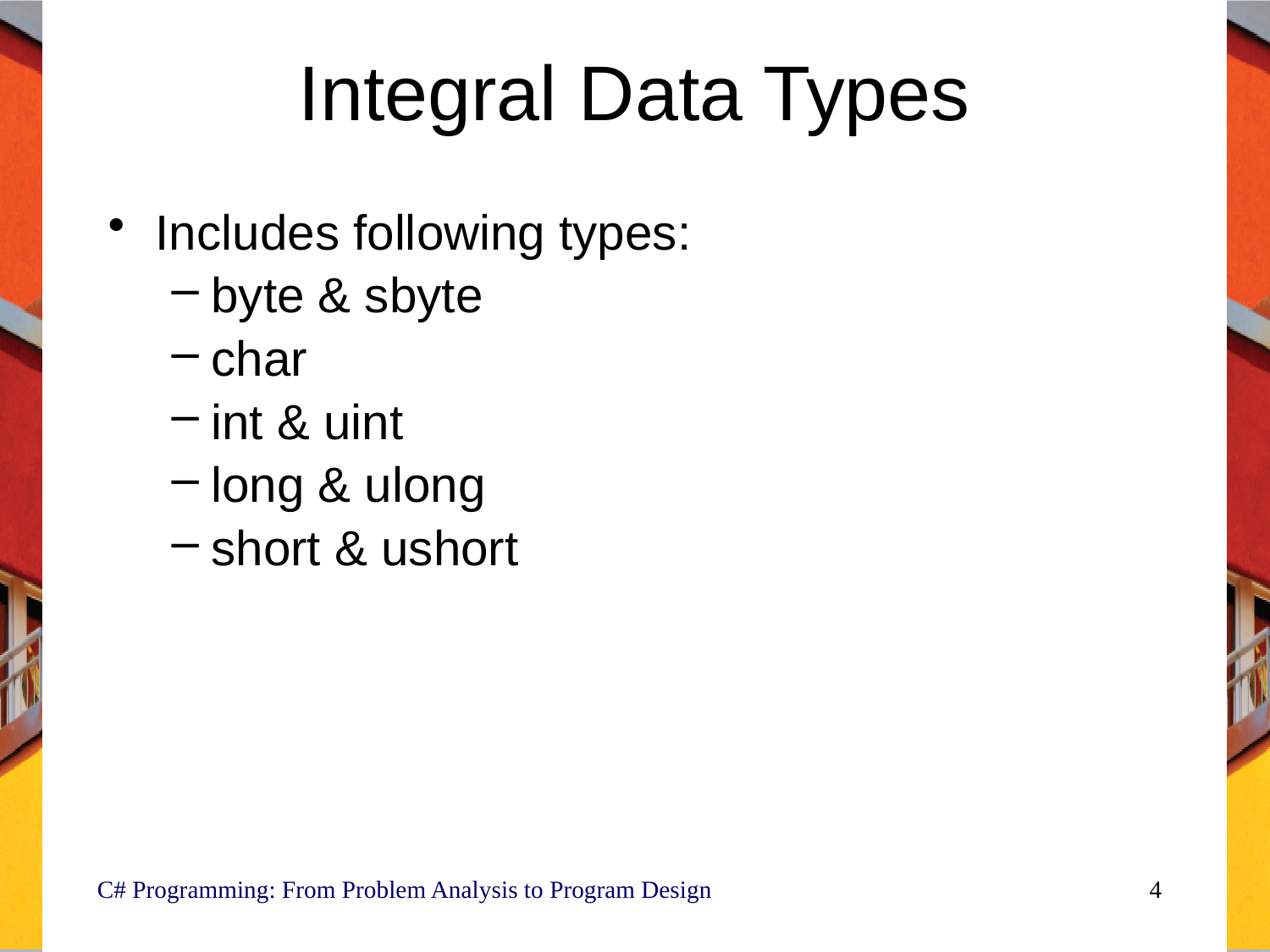

# Integral Data Types
Includes following types:
byte & sbyte
char
int & uint
long & ulong
short & ushort

C# Programming: From Problem Analysis to Program Design

4